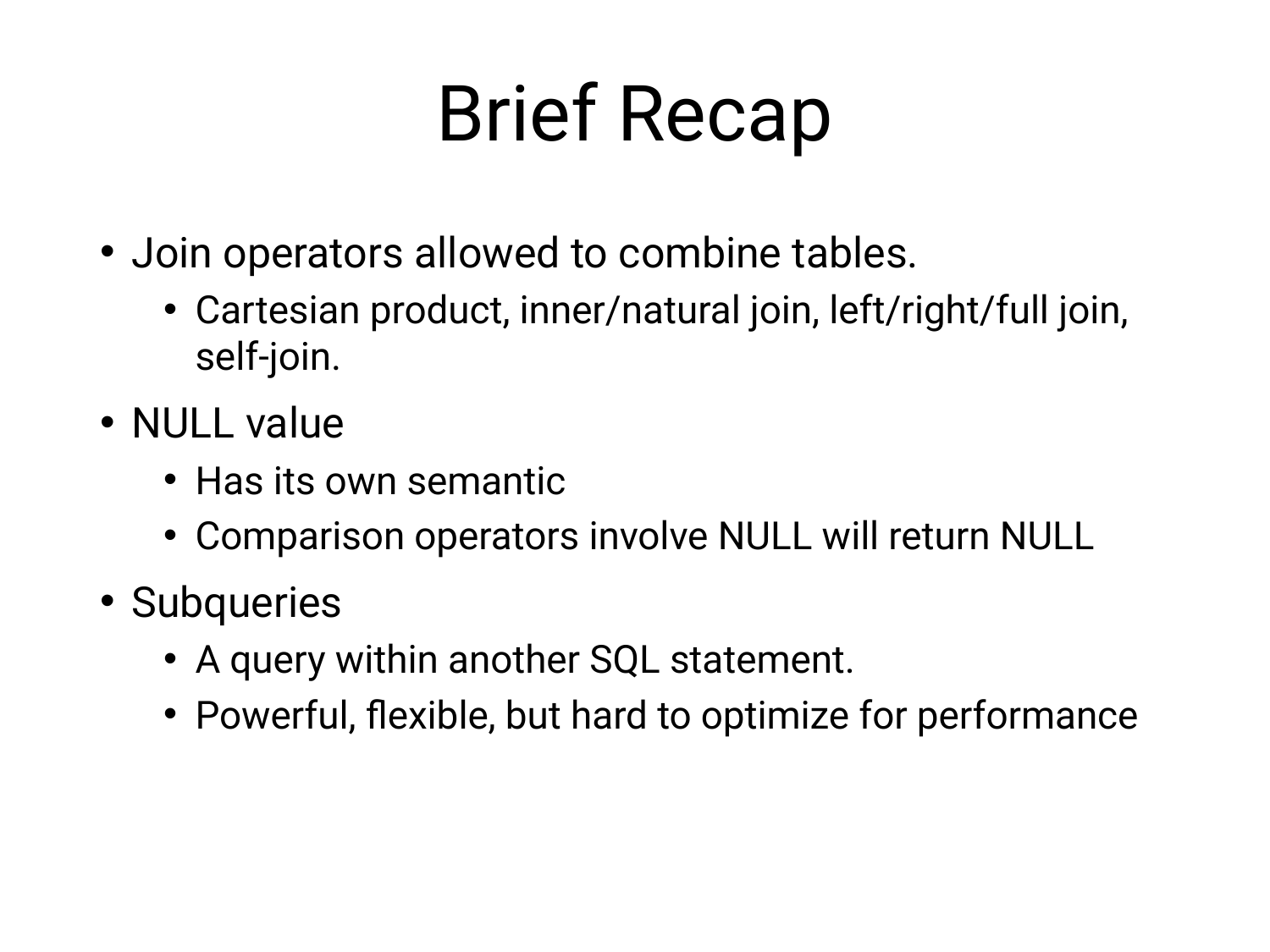

# Brief Recap
Join operators allowed to combine tables.
Cartesian product, inner/natural join, left/right/full join, self-join.
NULL value
Has its own semantic
Comparison operators involve NULL will return NULL
Subqueries
A query within another SQL statement.
Powerful, flexible, but hard to optimize for performance